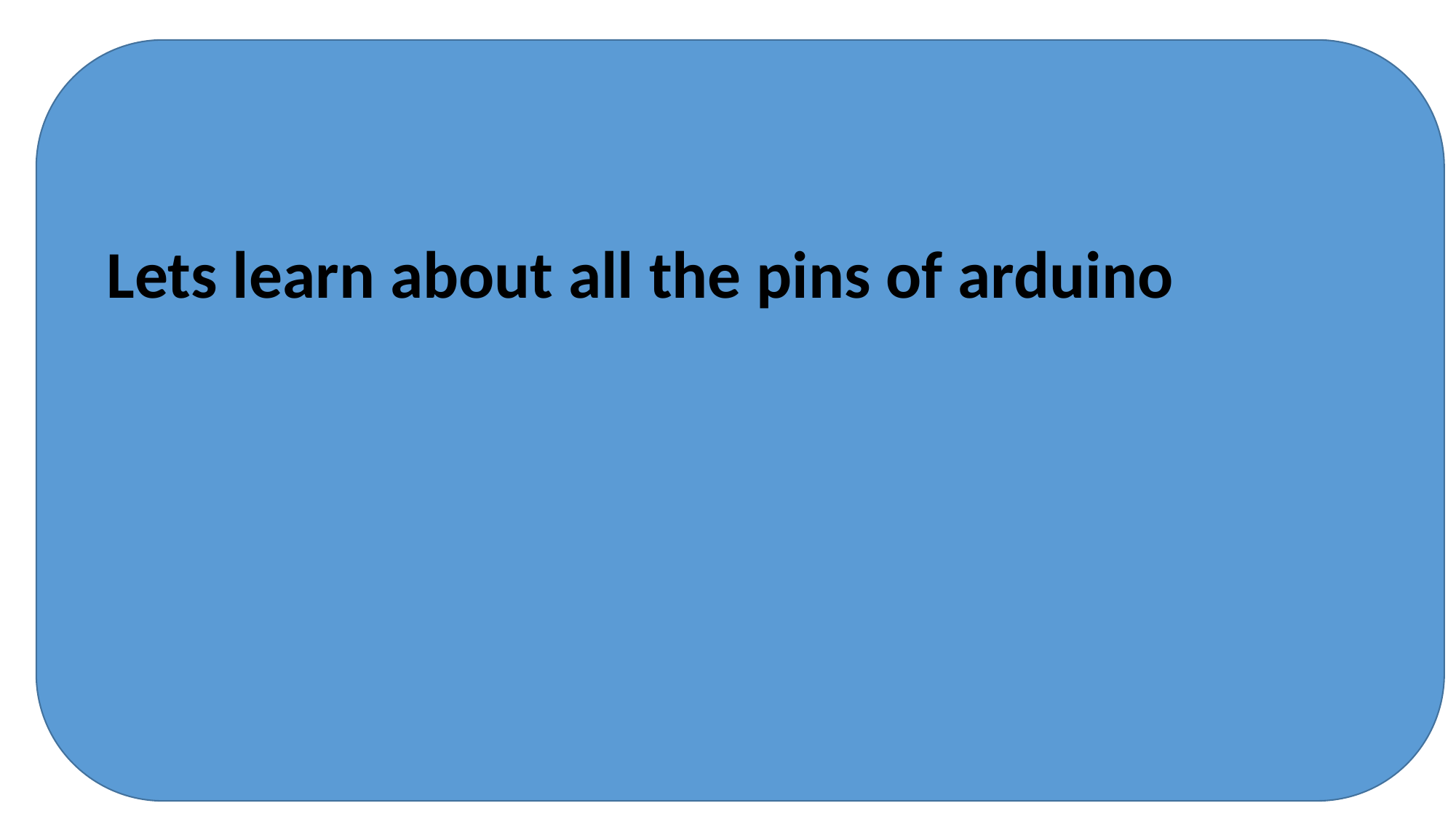

Lets learn about all the pins of arduino